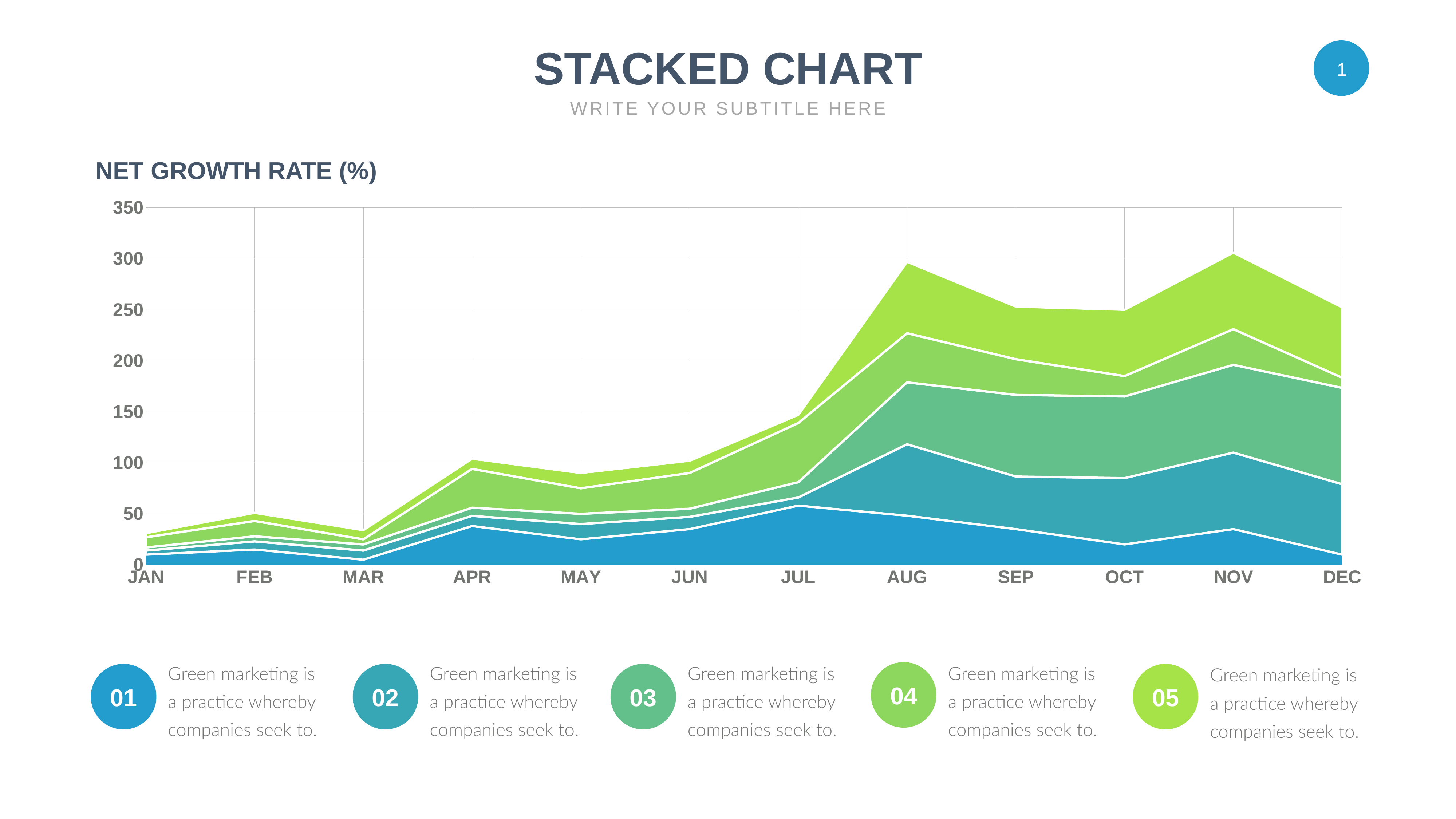

STACKED CHART
WRITE YOUR SUBTITLE HERE
NET GROWTH RATE (%)

### Chart

| Category | SERIES 1 | SERIES 2 | SERIES 3 | SERIES 4 | SERIES 5 |
|---|---|---|---|---|---|
| JAN | 10.0 | 4.0 | 3.0 | 10.0 | 4.0 |
| FEB | 15.0 | 8.0 | 5.0 | 15.0 | 8.0 |
| MAR | 5.0 | 9.0 | 6.0 | 5.0 | 9.0 |
| APR | 38.0 | 10.0 | 8.0 | 38.0 | 10.0 |
| MAY | 25.0 | 15.0 | 10.0 | 25.0 | 15.0 |
| JUN | 35.0 | 12.0 | 8.0 | 35.0 | 12.0 |
| JUL | 58.0 | 8.0 | 15.0 | 58.0 | 8.0 |
| AUG | 48.1428571428571 | 70.0 | 60.7142857142857 | 48.1428571428571 | 70.0 |
| SEP | 35.0 | 51.5357142857143 | 80.0 | 35.0 | 51.5357142857143 |
| OCT | 20.0 | 65.0 | 80.0 | 20.0 | 65.0 |
| NOV | 35.0 | 75.0 | 85.9999999999999 | 35.0 | 75.0 |
| DEC | 10.0 | 69.0 | 94.4285714285714 | 10.0 | 69.0 |
Green marketing is a practice whereby companies seek to.
Green marketing is a practice whereby companies seek to.
Green marketing is a practice whereby companies seek to.
Green marketing is a practice whereby companies seek to.
Green marketing is a practice whereby companies seek to.

04
01
02
03
05